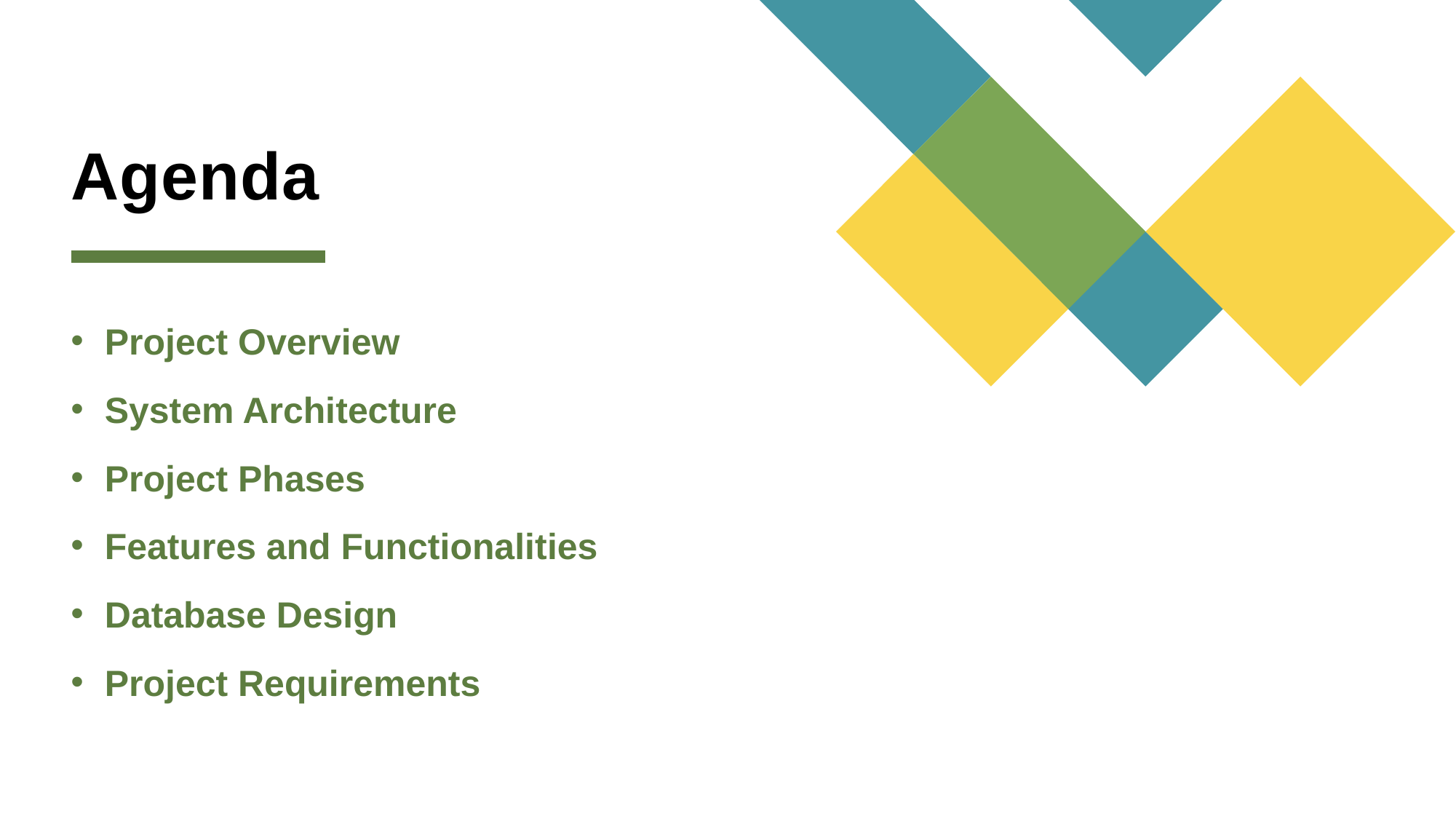

# Agenda
Project Overview
System Architecture
Project Phases
Features and Functionalities
Database Design
Project Requirements